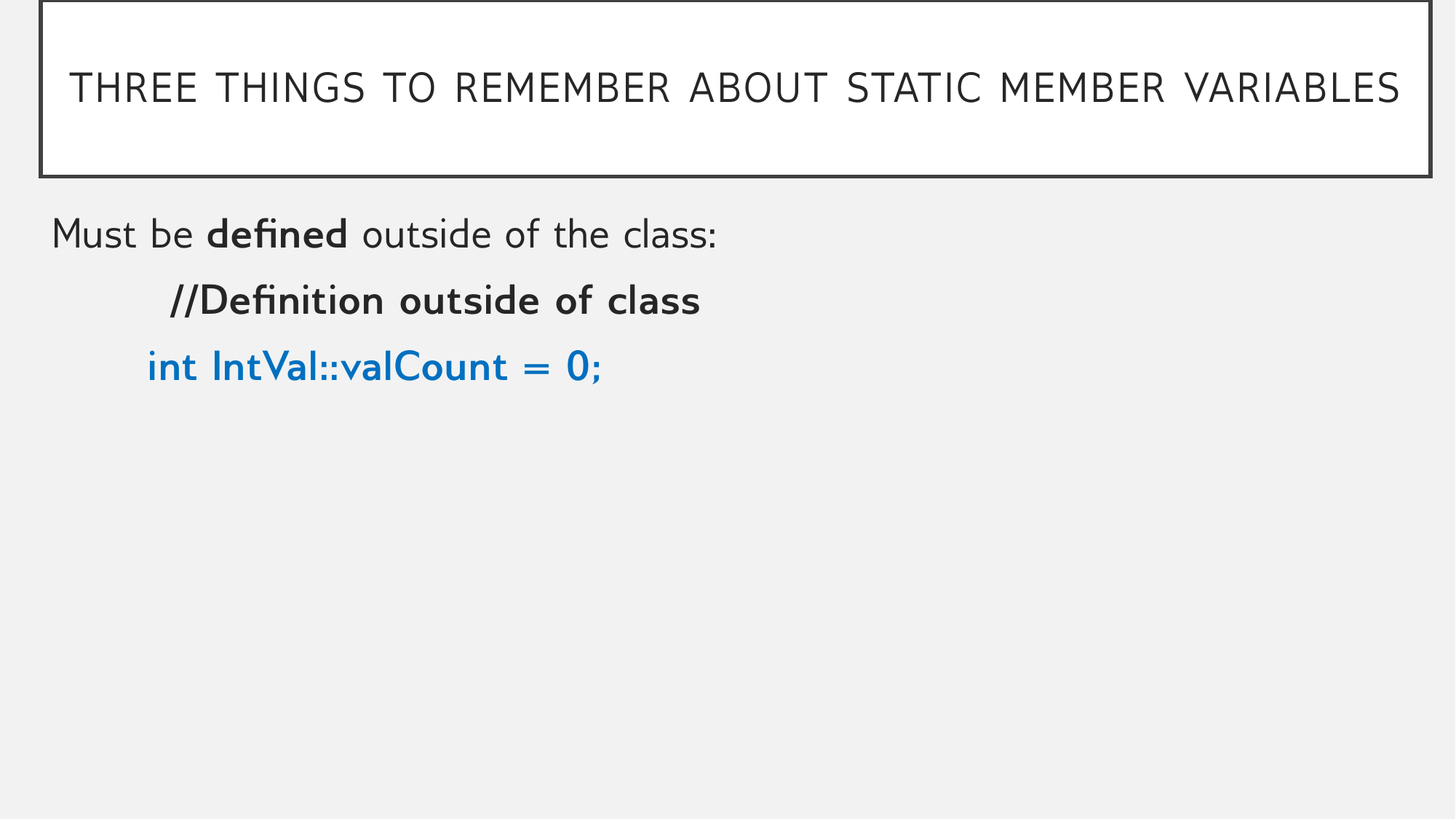

# Three things to remember about Static Member Variables
Must be defined outside of the class:
	//Definition outside of class
   int IntVal::valCount = 0;